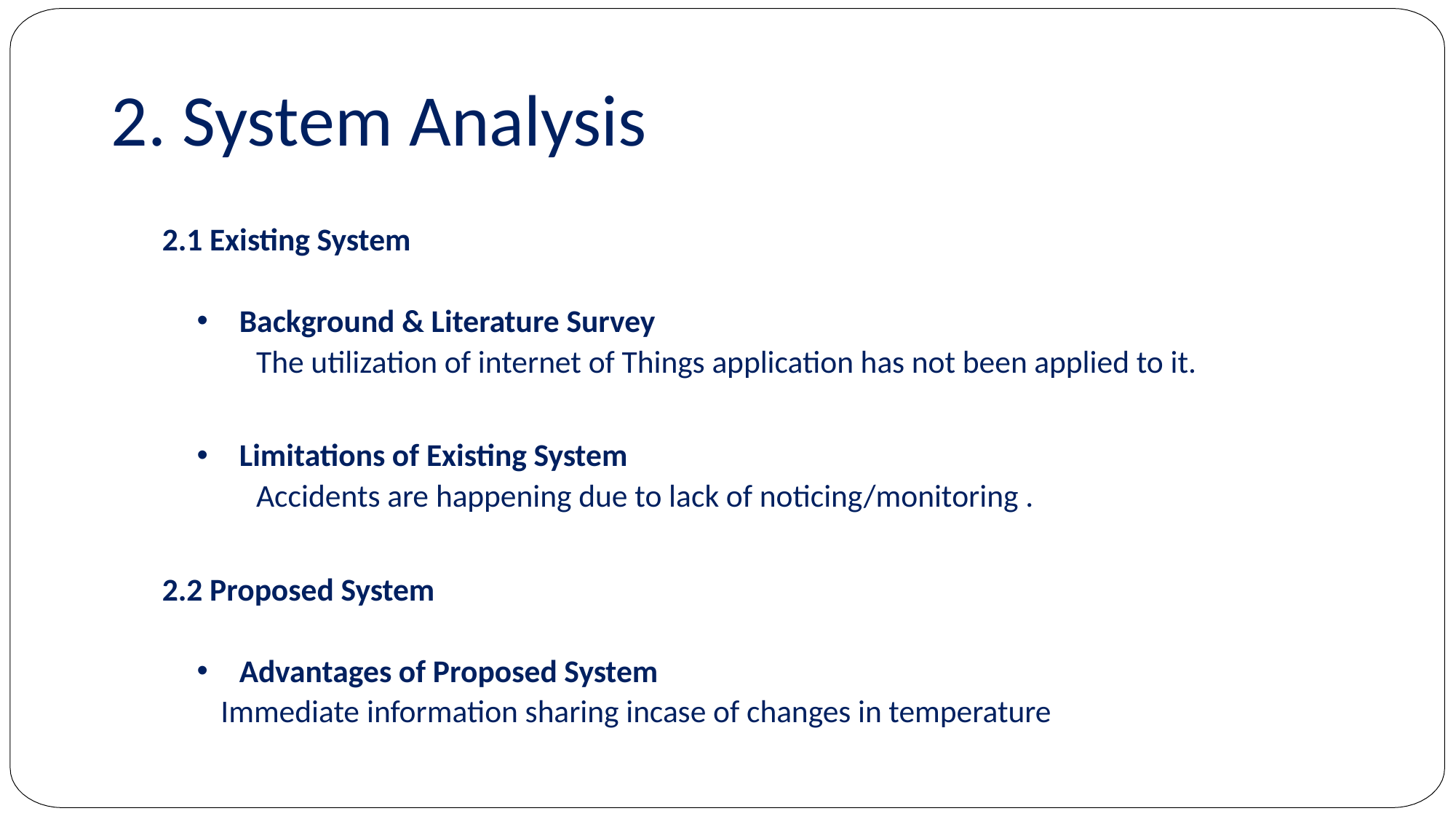

# 2. System Analysis
2.1 Existing System

Background & Literature Survey
      The utilization of internet of Things application has not been applied to it.

Limitations of Existing System
      Accidents are happening due to lack of noticing/monitoring .

2.2 Proposed System

Advantages of Proposed System
 Immediate information sharing incase of changes in temperature